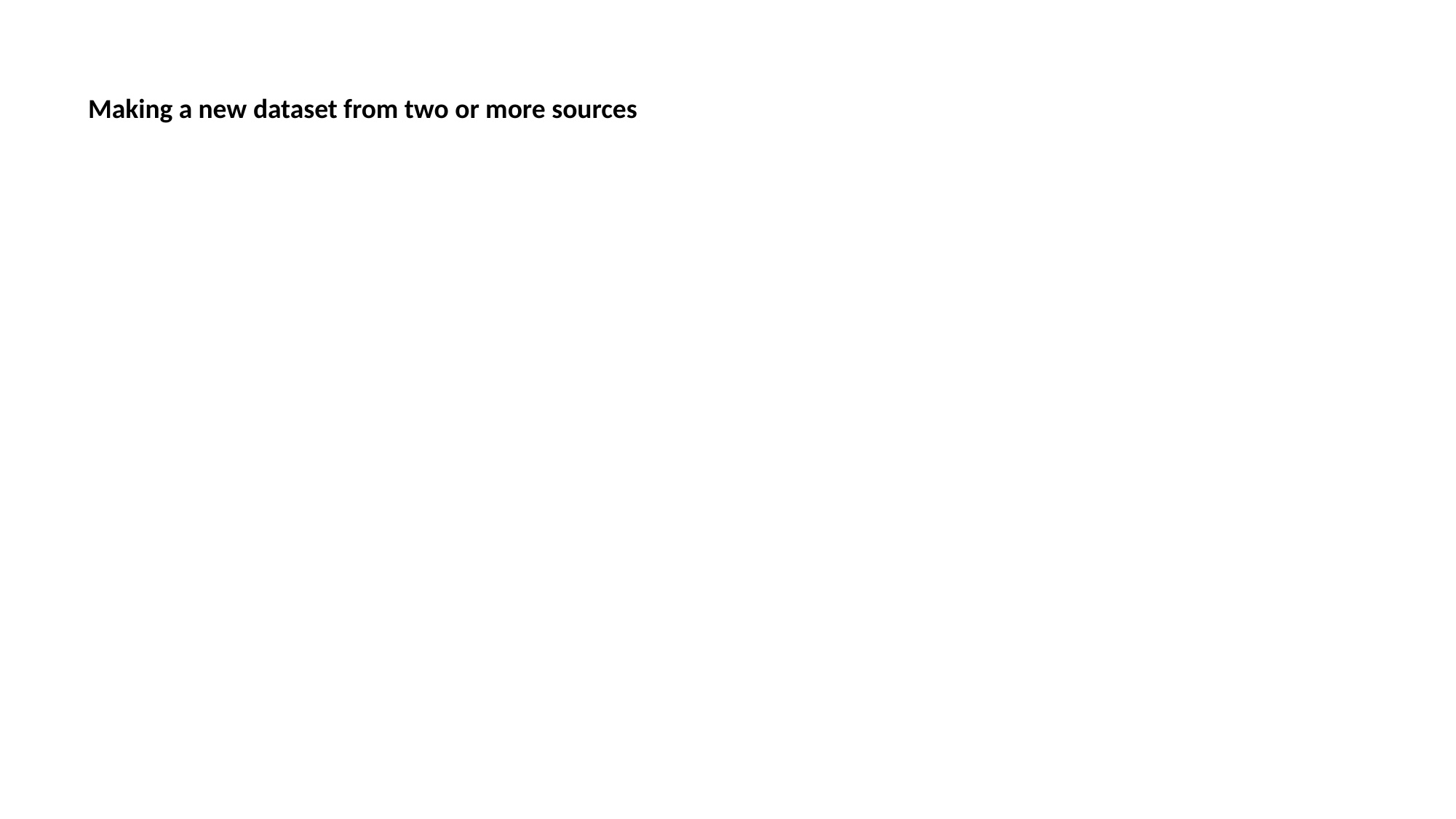

Making a new dataset from two or more sources